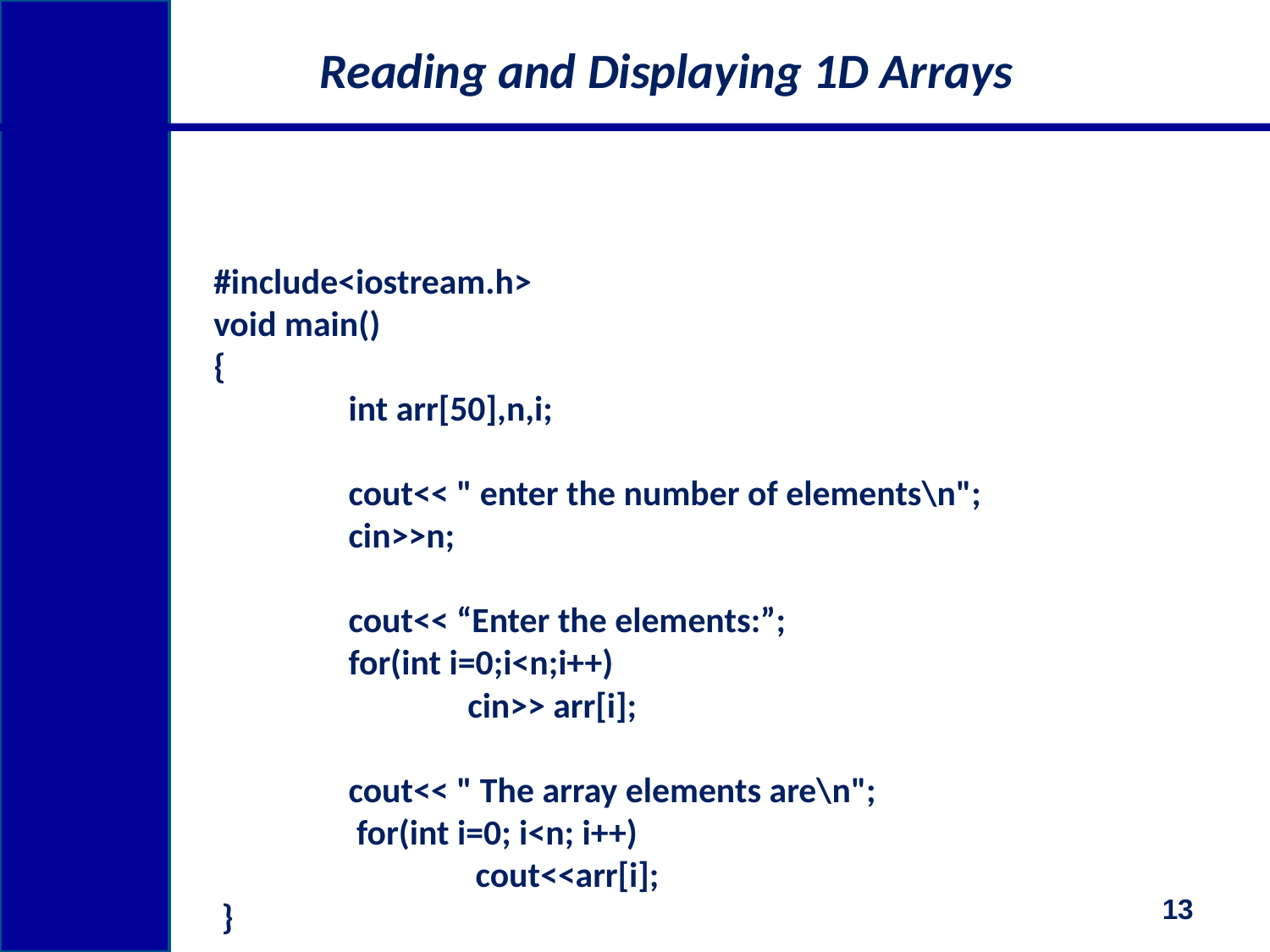

# Reading and Displaying 1D Arrays
#include<iostream.h>
void main()
{
  	 int arr[50],n,i;

  	 cout<< " enter the number of elements\n";
  	 cin>>n;

  	 cout<< “Enter the elements:”;
  	 for(int i=0;i<n;i++)
 		cin>> arr[i];

 	 cout<< " The array elements are\n";
	  for(int i=0; i<n; i++)
     		 cout<<arr[i];
 }
13